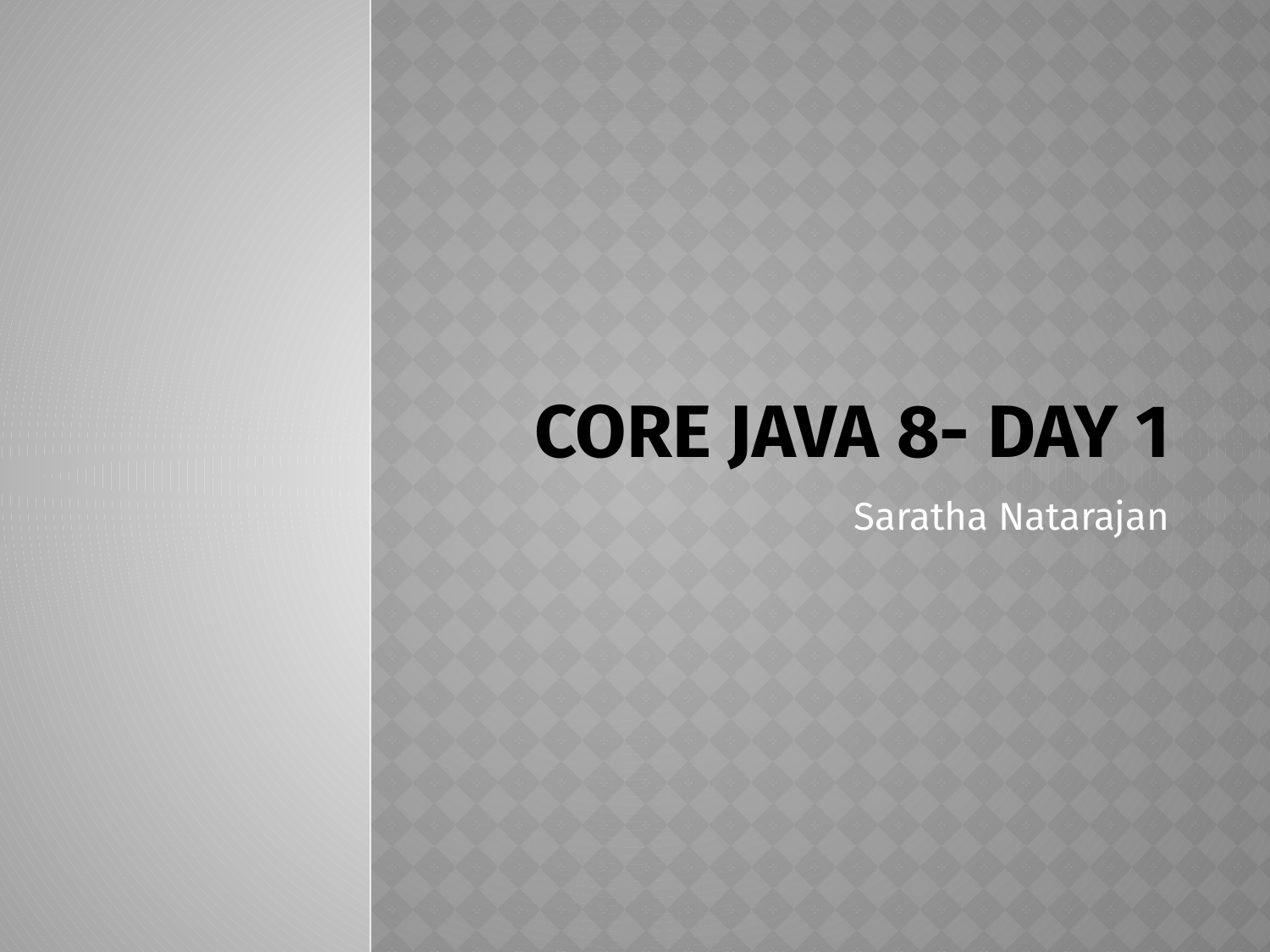

# CORE JAVA 8- day 1
Saratha Natarajan